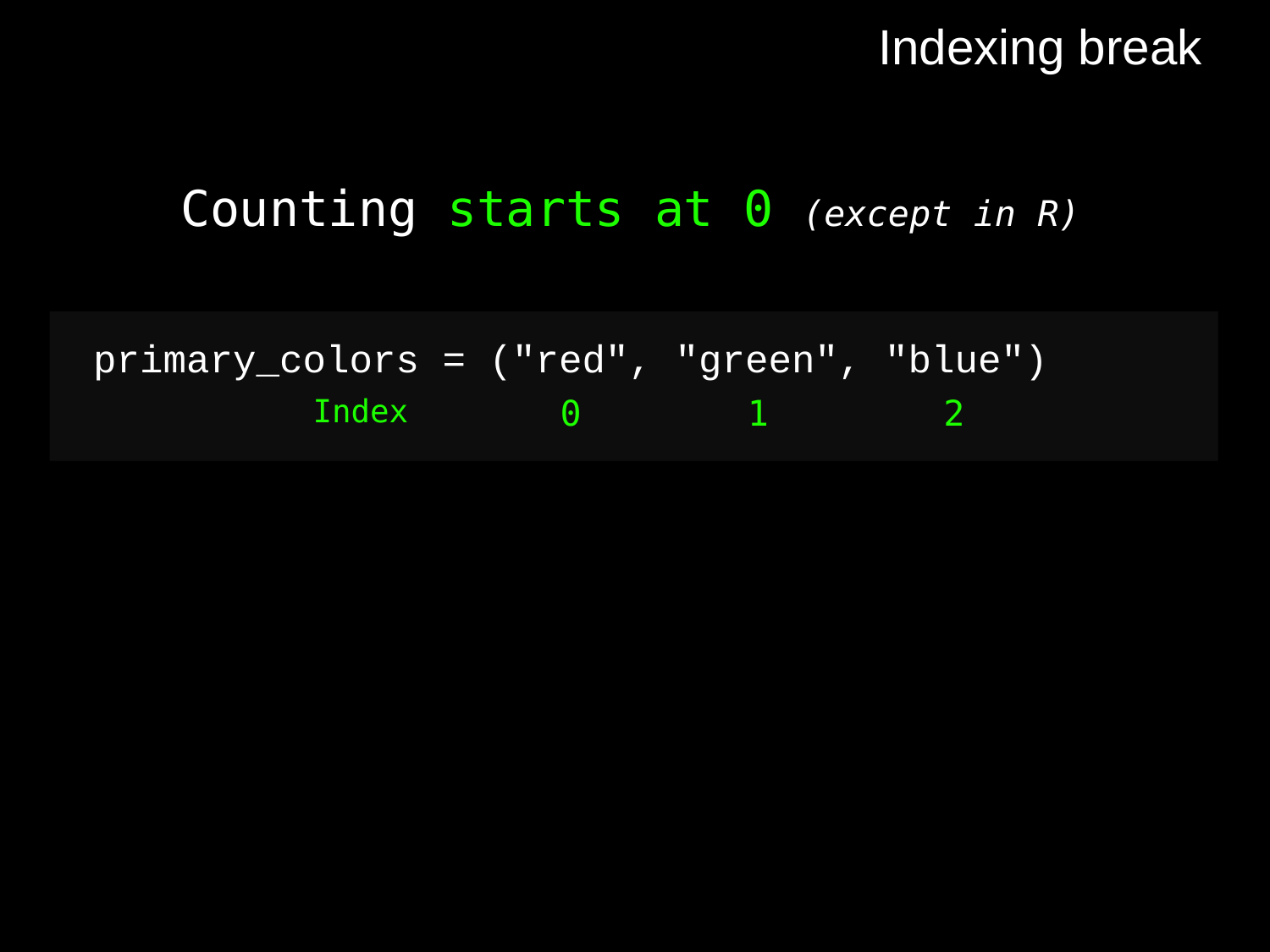

Indexing break
Counting starts at 0 (except in R)

primary_colors = ("red", "green", "blue")
0
1
2
Index